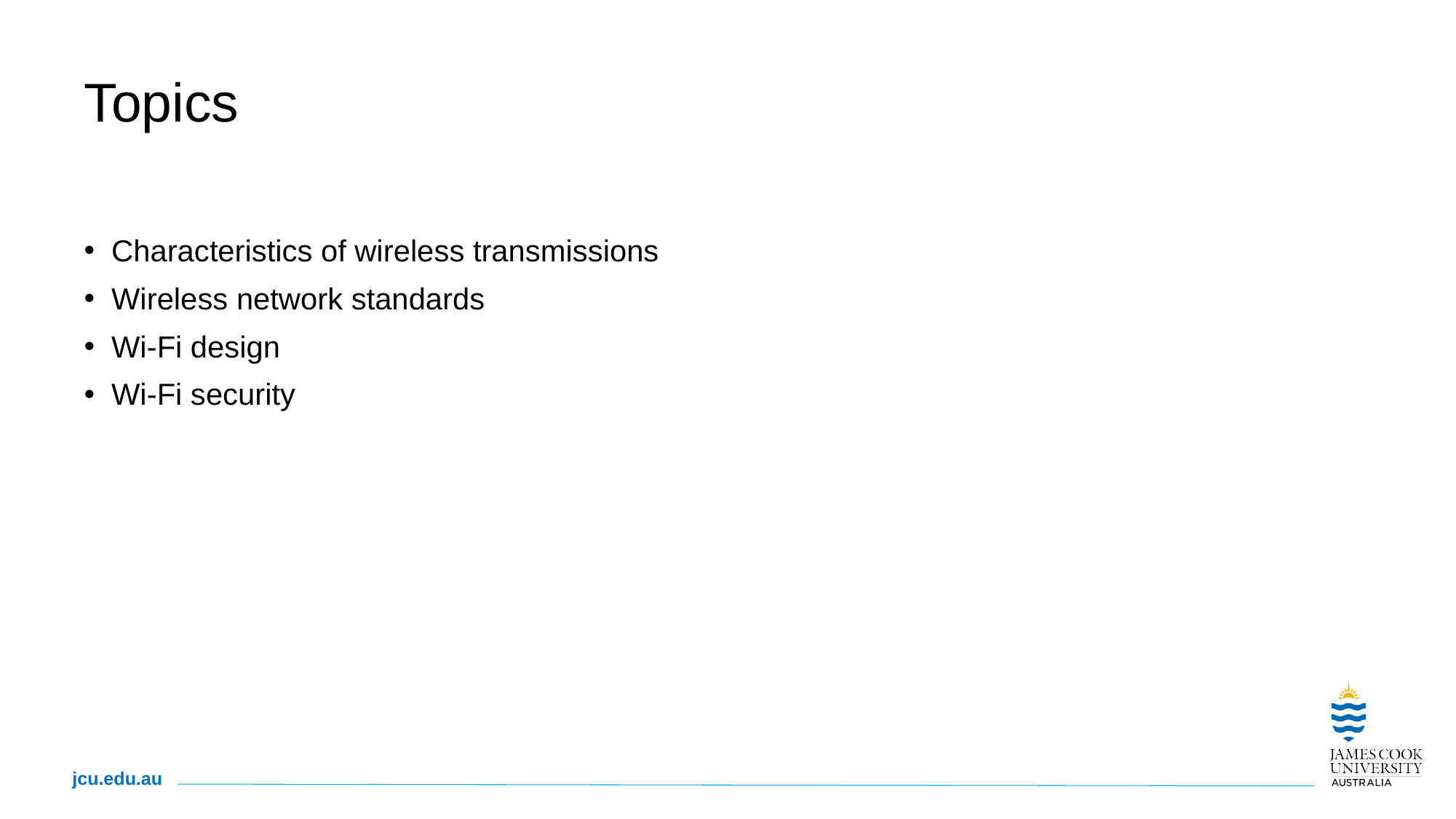

# Topics
Characteristics of wireless transmissions
Wireless network standards
Wi-Fi design
Wi-Fi security